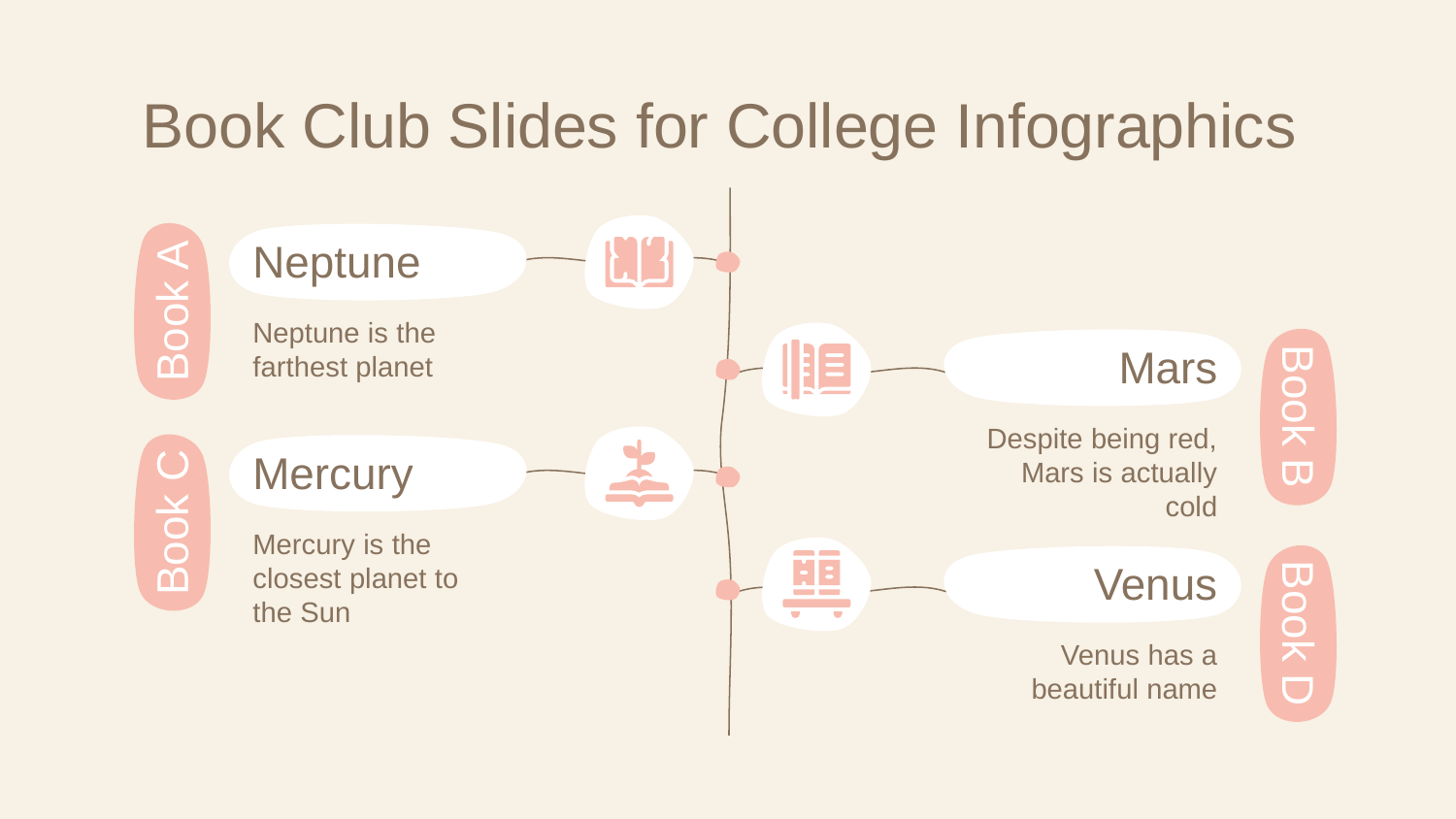

# Book Club Slides for College Infographics

Neptune

Book A
Neptune is the farthest planet

Mars

Book B
Despite being red, Mars is actually cold

Mercury

Book C
Mercury is the closest planet to the Sun

Venus

Book D
Venus has a beautiful name